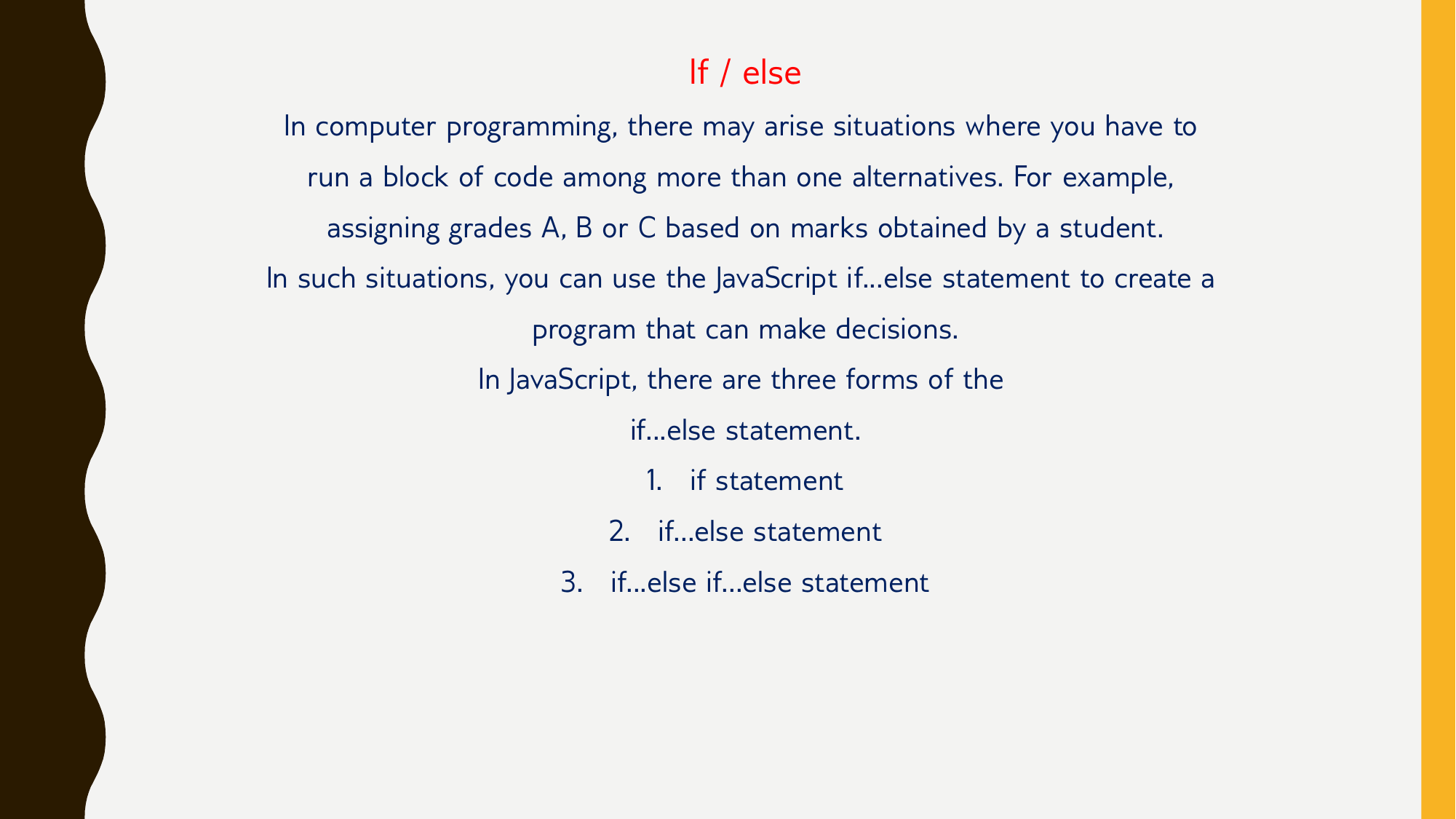

If / else
In computer programming, there may arise situations where you have to
run a block of code among more than one alternatives. For example,
assigning grades A, B or C based on marks obtained by a student.
In such situations, you can use the JavaScript if...else statement to create a
program that can make decisions.
In JavaScript, there are three forms of the
if...else statement.
1.   if statement
2.   if...else statement
3.   if...else if...else statement